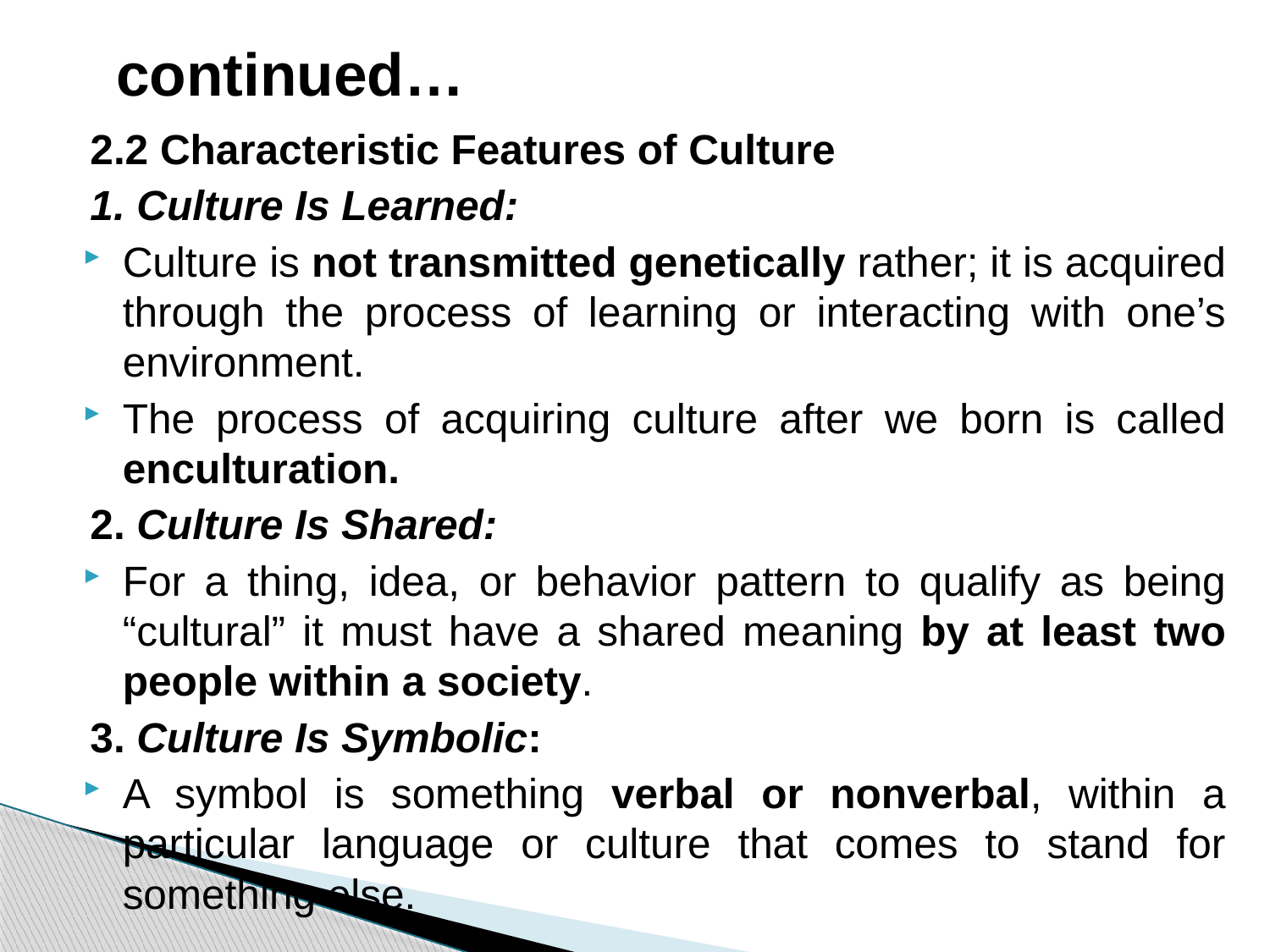

# continued…
2.2 Characteristic Features of Culture
1. Culture Is Learned:
Culture is not transmitted genetically rather; it is acquired through the process of learning or interacting with one’s environment.
The process of acquiring culture after we born is called enculturation.
2. Culture Is Shared:
For a thing, idea, or behavior pattern to qualify as being “cultural” it must have a shared meaning by at least two people within a society.
3. Culture Is Symbolic:
A symbol is something verbal or nonverbal, within a particular language or culture that comes to stand for something else.